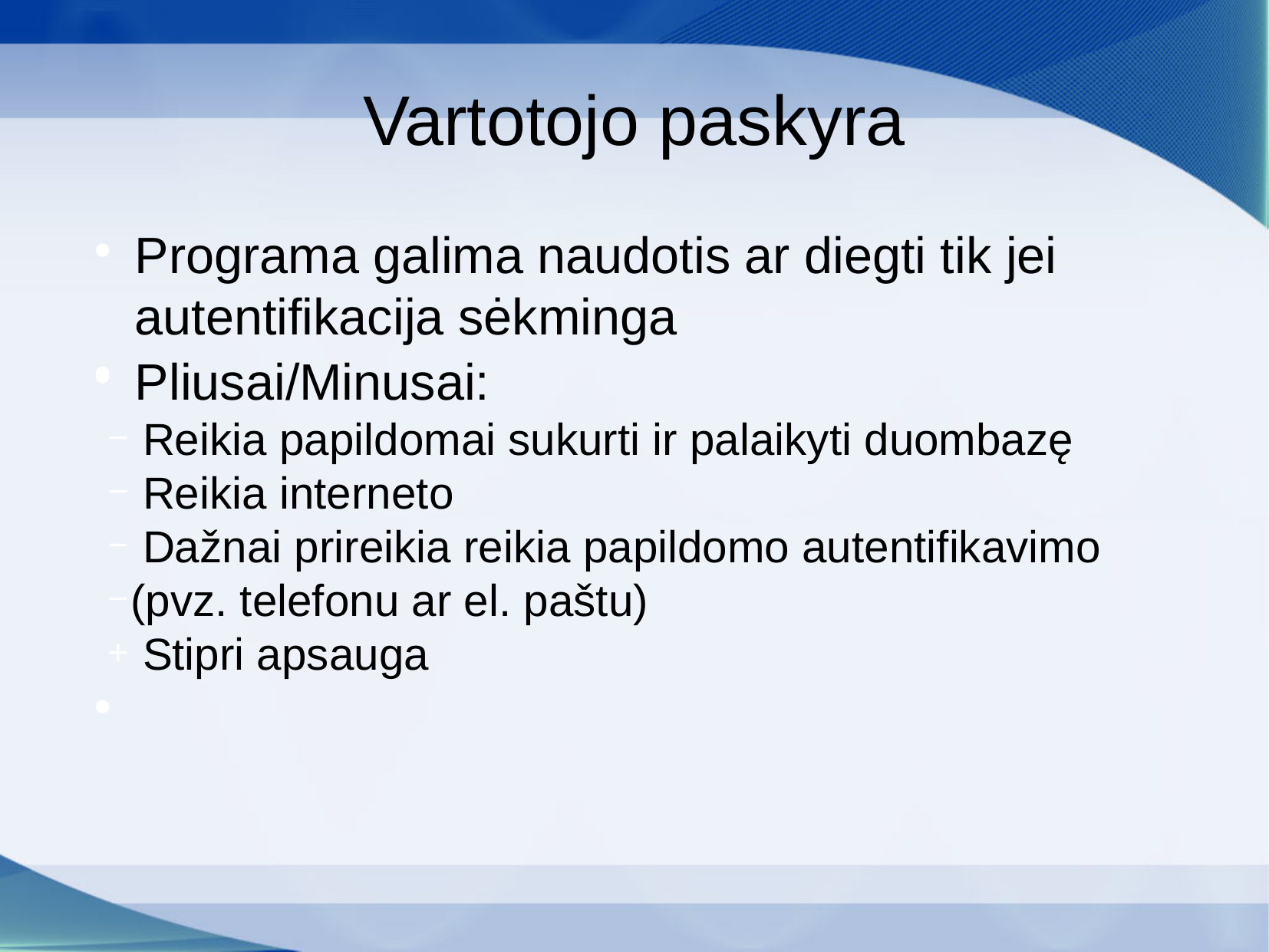

Vartotojo paskyra
Programa galima naudotis ar diegti tik jei autentifikacija sėkminga

Pliusai/Minusai:
 Reikia papildomai sukurti ir palaikyti duombazę
 Reikia interneto
 Dažnai prireikia reikia papildomo autentifikavimo
(pvz. telefonu ar el. paštu)
 Stipri apsauga